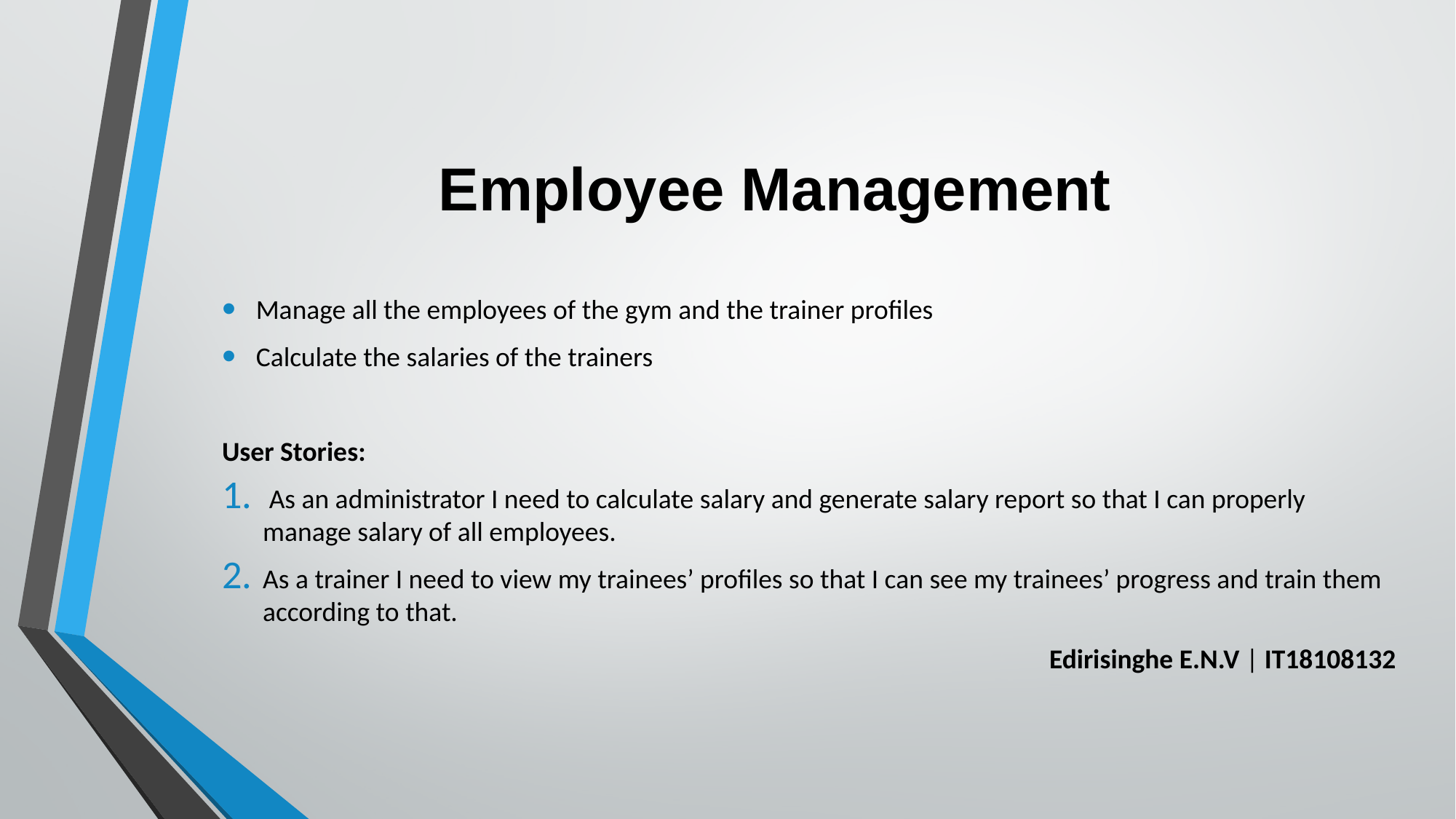

# Employee Management
Manage all the employees of the gym and the trainer profiles
Calculate the salaries of the trainers

User Stories:
 As an administrator I need to calculate salary and generate salary report so that I can properly manage salary of all employees.
As a trainer I need to view my trainees’ profiles so that I can see my trainees’ progress and train them according to that.
Edirisinghe E.N.V | IT18108132